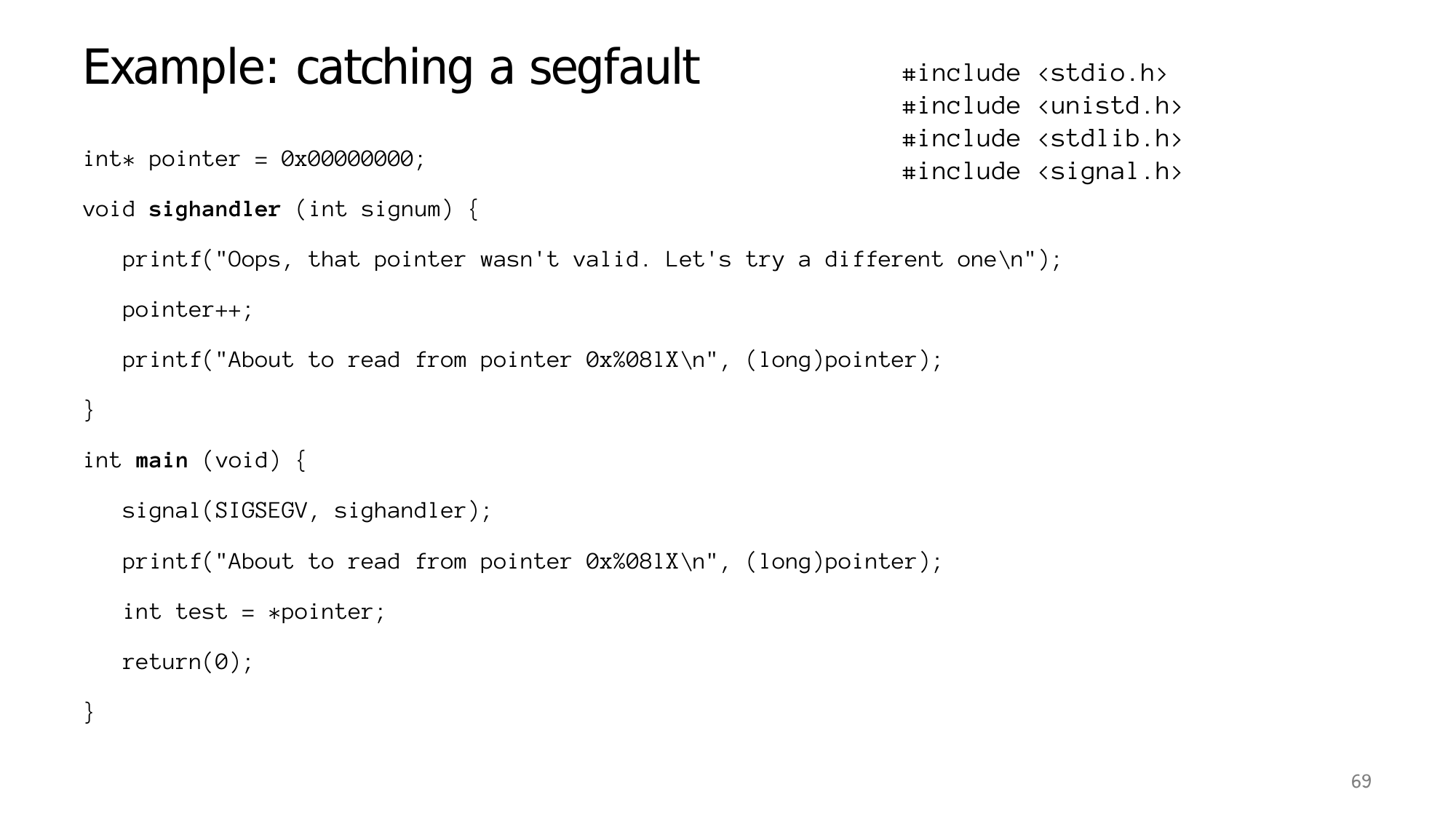

# Example: catching a segfault
#include <stdio.h>
#include <unistd.h>
#include <stdlib.h>
#include <signal.h>

int* pointer = 0x00000000;
void sighandler (int signum) {
   printf("Oops, that pointer wasn't valid. Let's try a different one\n");
   pointer++;
   printf("About to read from pointer 0x%08lX\n", (long)pointer);
}
int main (void) {
   signal(SIGSEGV, sighandler);
   printf("About to read from pointer 0x%08lX\n", (long)pointer);
   int test = *pointer;
   return(0);
}

69